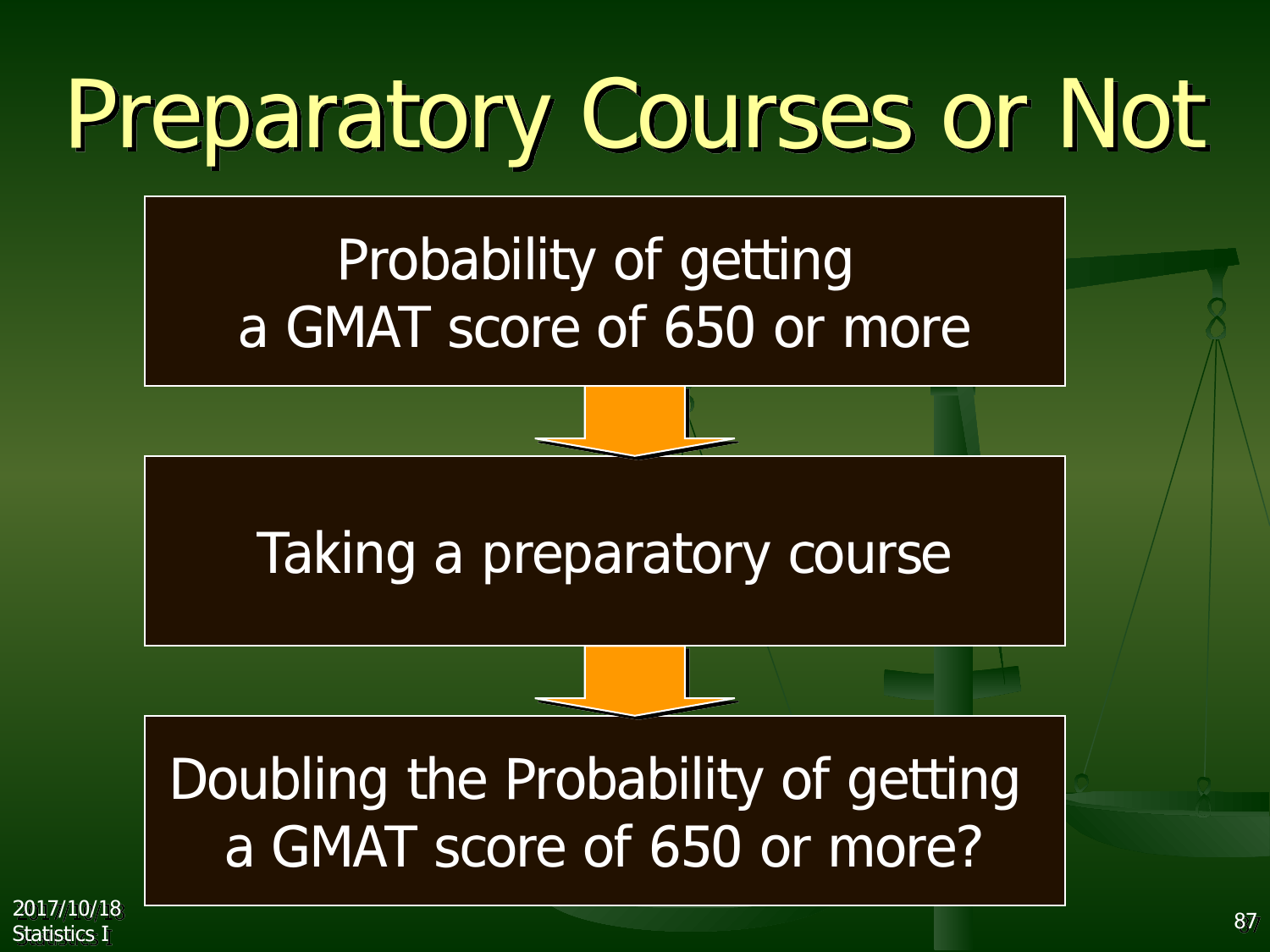

# Preparatory Courses or Not
Probability of getting
a GMAT score of 650 or more

Taking a preparatory course

Doubling the Probability of getting
a GMAT score of 650 or more?
2017/10/18
Statistics I
87